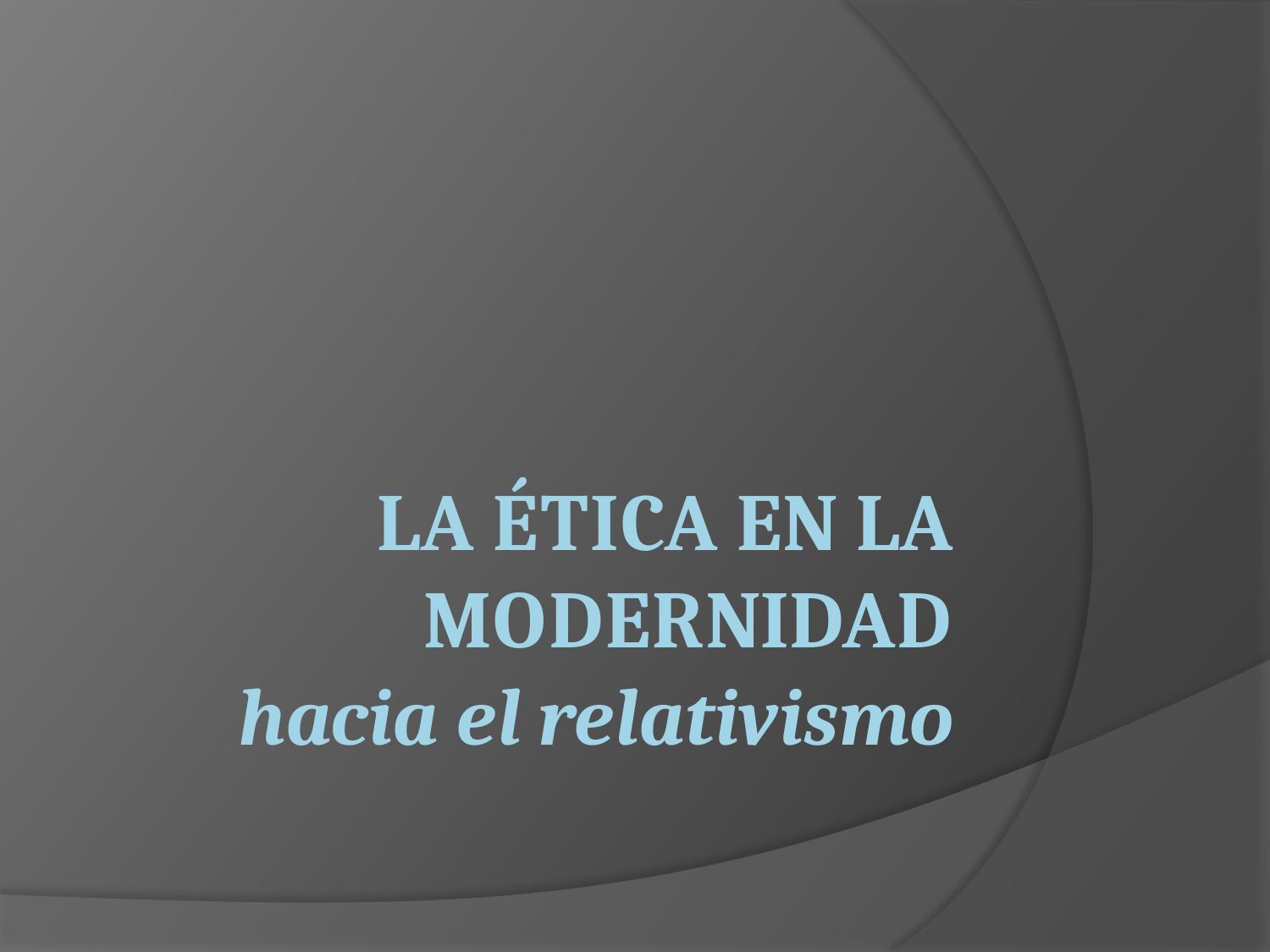

# LA ÉTICA EN LA MODERNIDAD hacia el relativismo